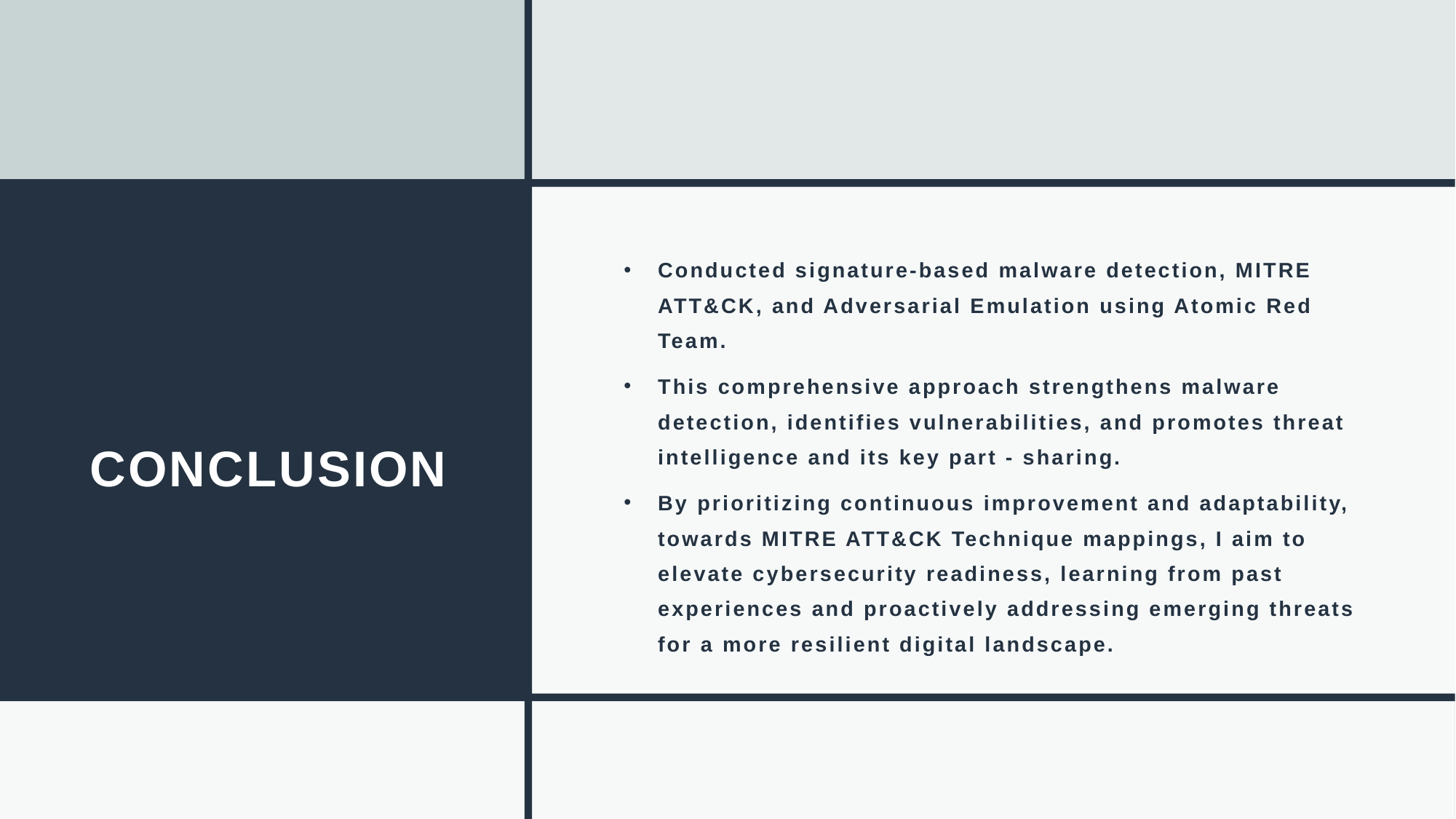

# CONCLUSION
Conducted signature-based malware detection, MITRE ATT&CK, and Adversarial Emulation using Atomic Red Team.
This comprehensive approach strengthens malware detection, identifies vulnerabilities, and promotes threat intelligence and its key part - sharing.
By prioritizing continuous improvement and adaptability, towards MITRE ATT&CK Technique mappings, I aim to elevate cybersecurity readiness, learning from past experiences and proactively addressing emerging threats for a more resilient digital landscape.